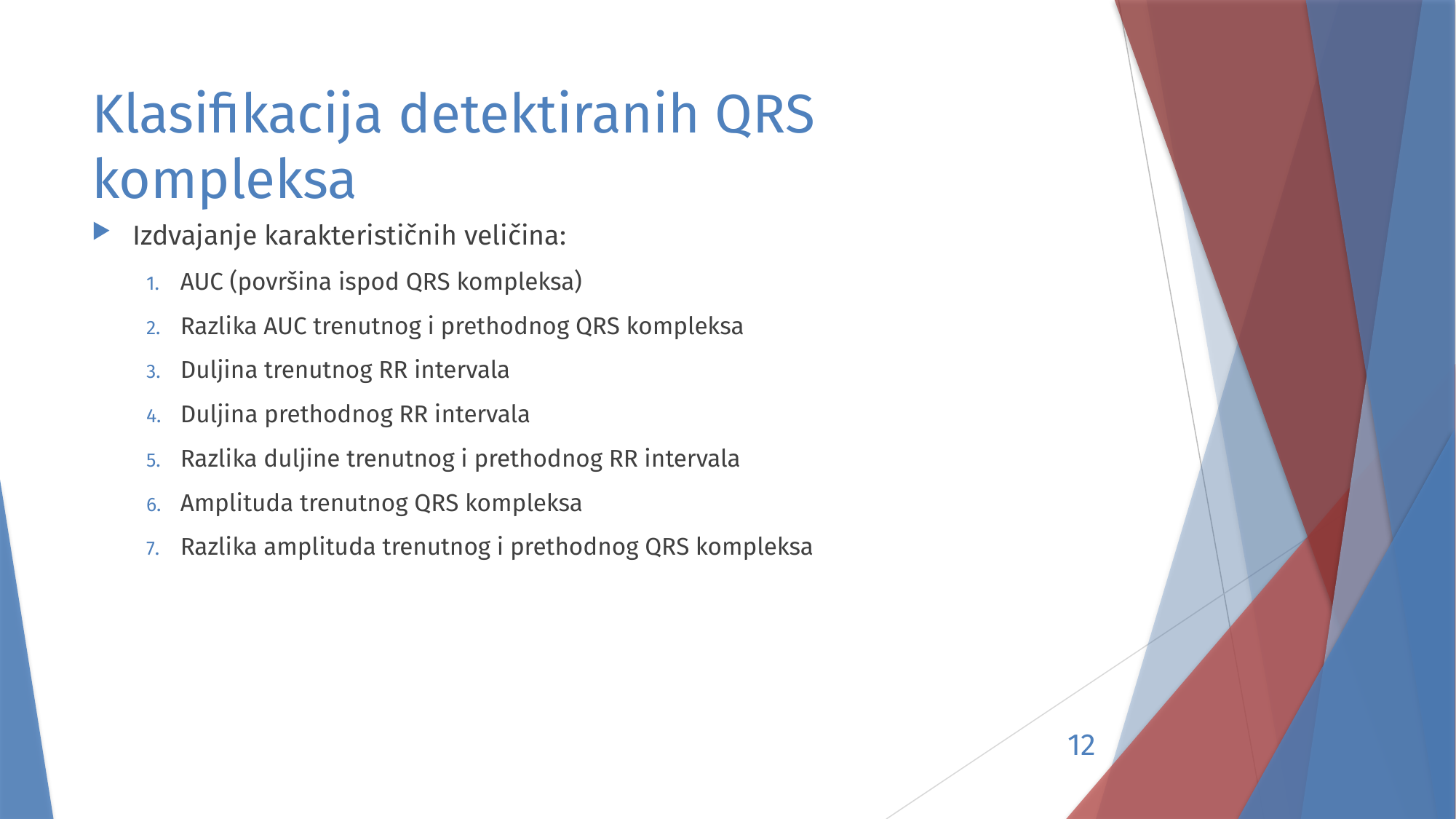

# Klasifikacija detektiranih QRS kompleksa
Izdvajanje karakterističnih veličina:
AUC (površina ispod QRS kompleksa)
Razlika AUC trenutnog i prethodnog QRS kompleksa
Duljina trenutnog RR intervala
Duljina prethodnog RR intervala
Razlika duljine trenutnog i prethodnog RR intervala
Amplituda trenutnog QRS kompleksa
Razlika amplituda trenutnog i prethodnog QRS kompleksa
12